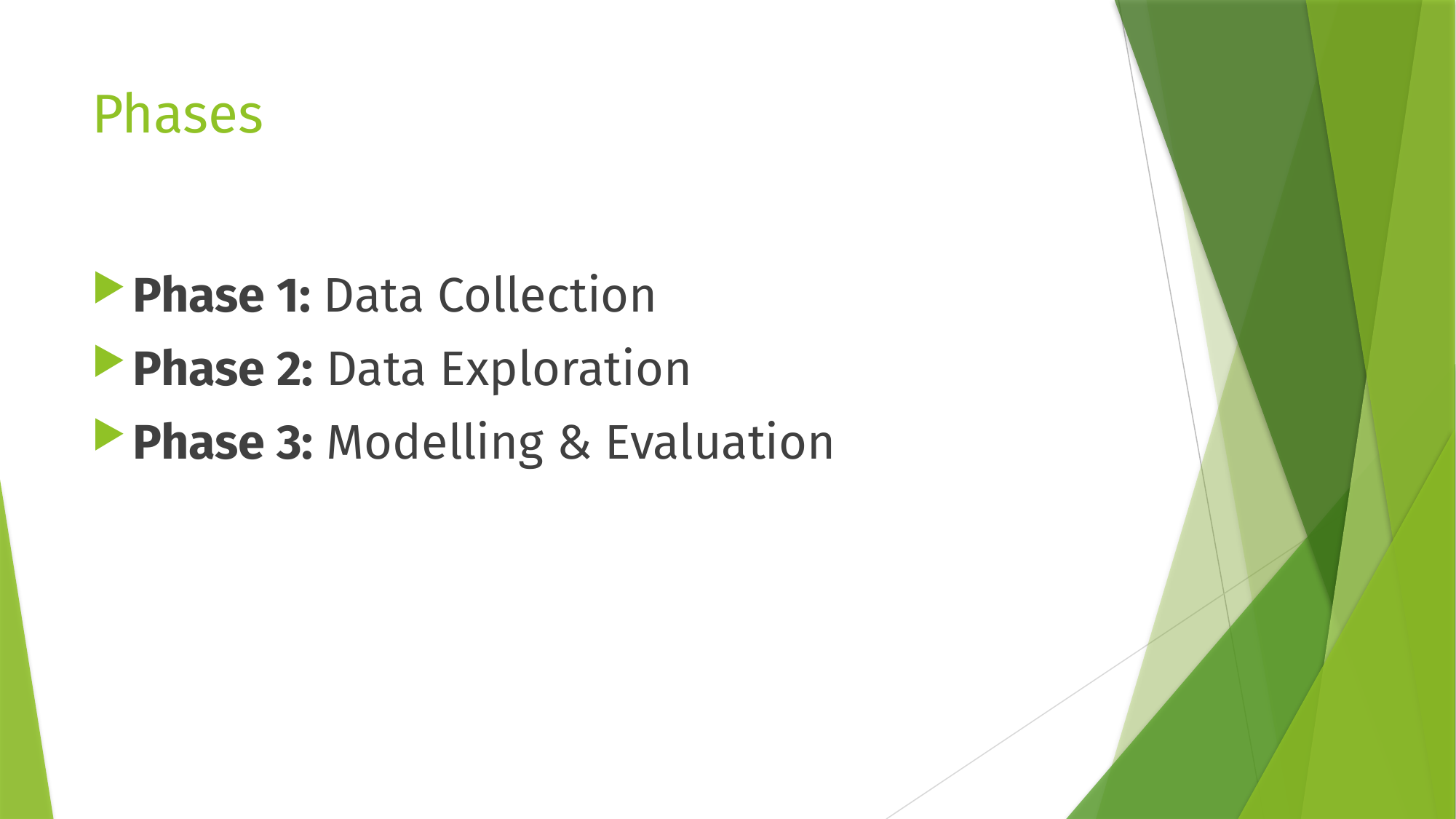

# Phases
Phase 1: Data Collection
Phase 2: Data Exploration
Phase 3: Modelling & Evaluation